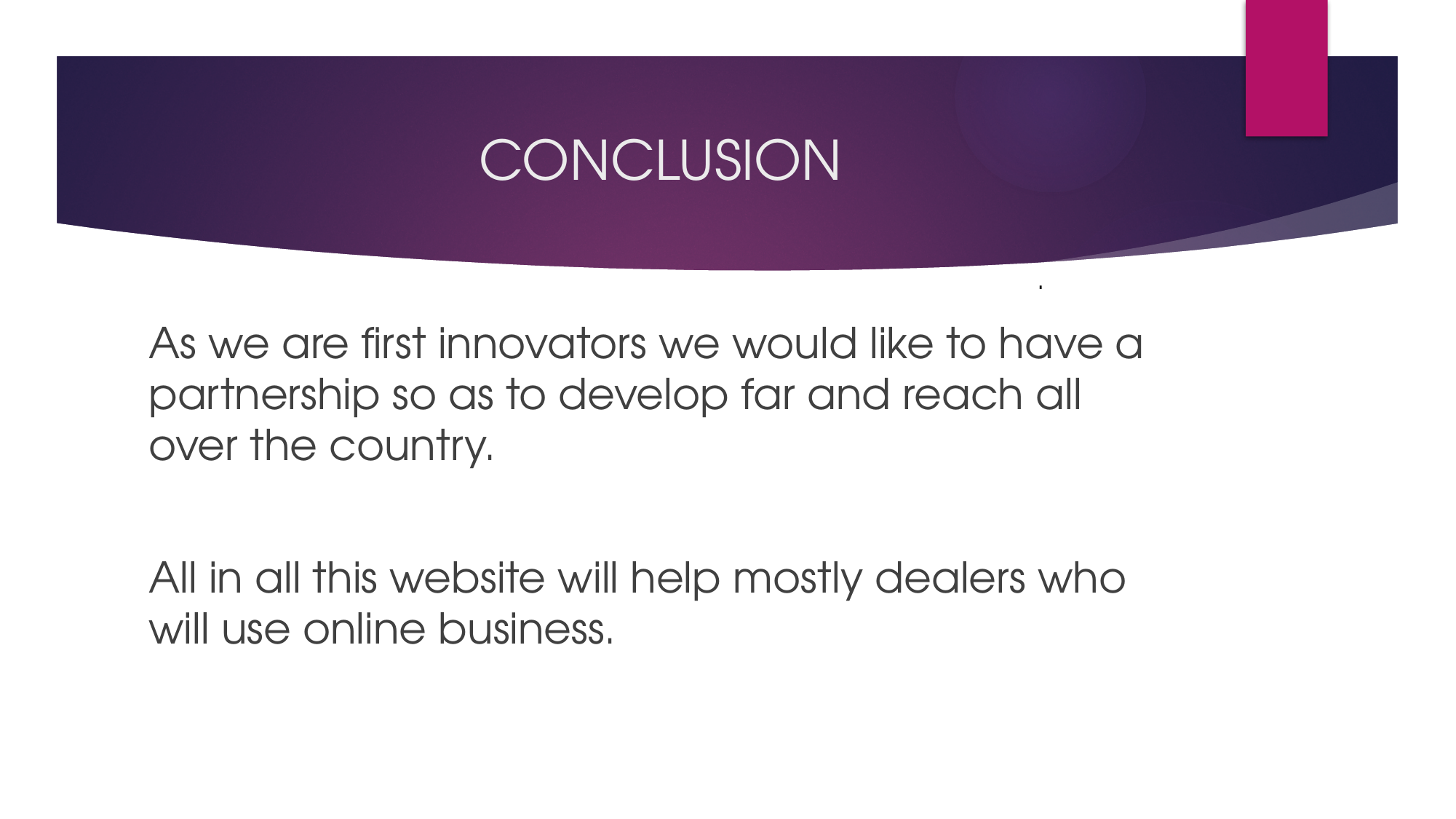

# CONCLUSION
.
As we are first innovators we would like to have a partnership so as to develop far and reach all over the country.

All in all this website will help mostly dealers who will use online business.